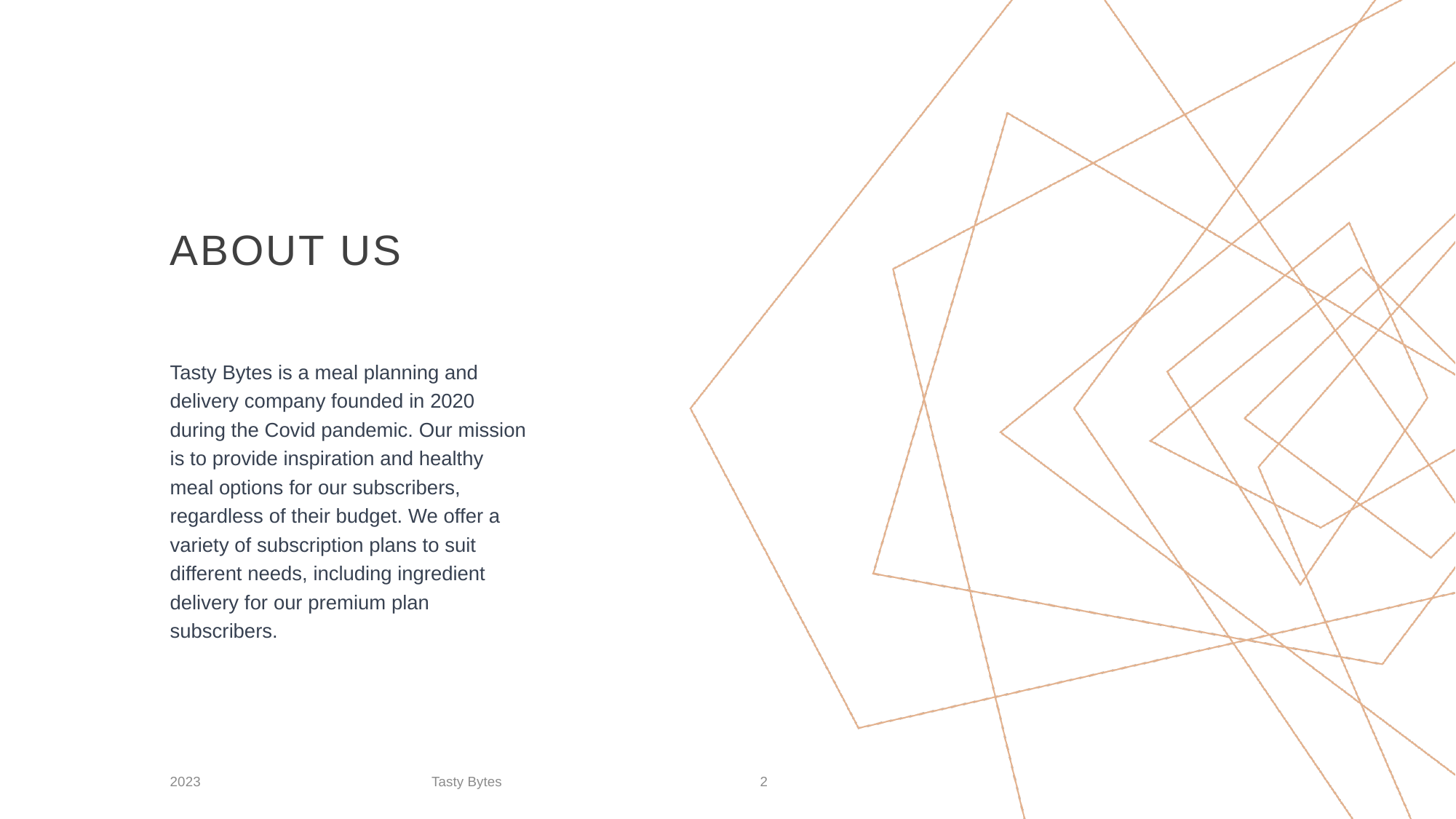

# ABOUT US
Tasty Bytes is a meal planning and delivery company founded in 2020 during the Covid pandemic. Our mission is to provide inspiration and healthy meal options for our subscribers, regardless of their budget. We offer a variety of subscription plans to suit different needs, including ingredient delivery for our premium plan subscribers.
Tasty Bytes
2023
2